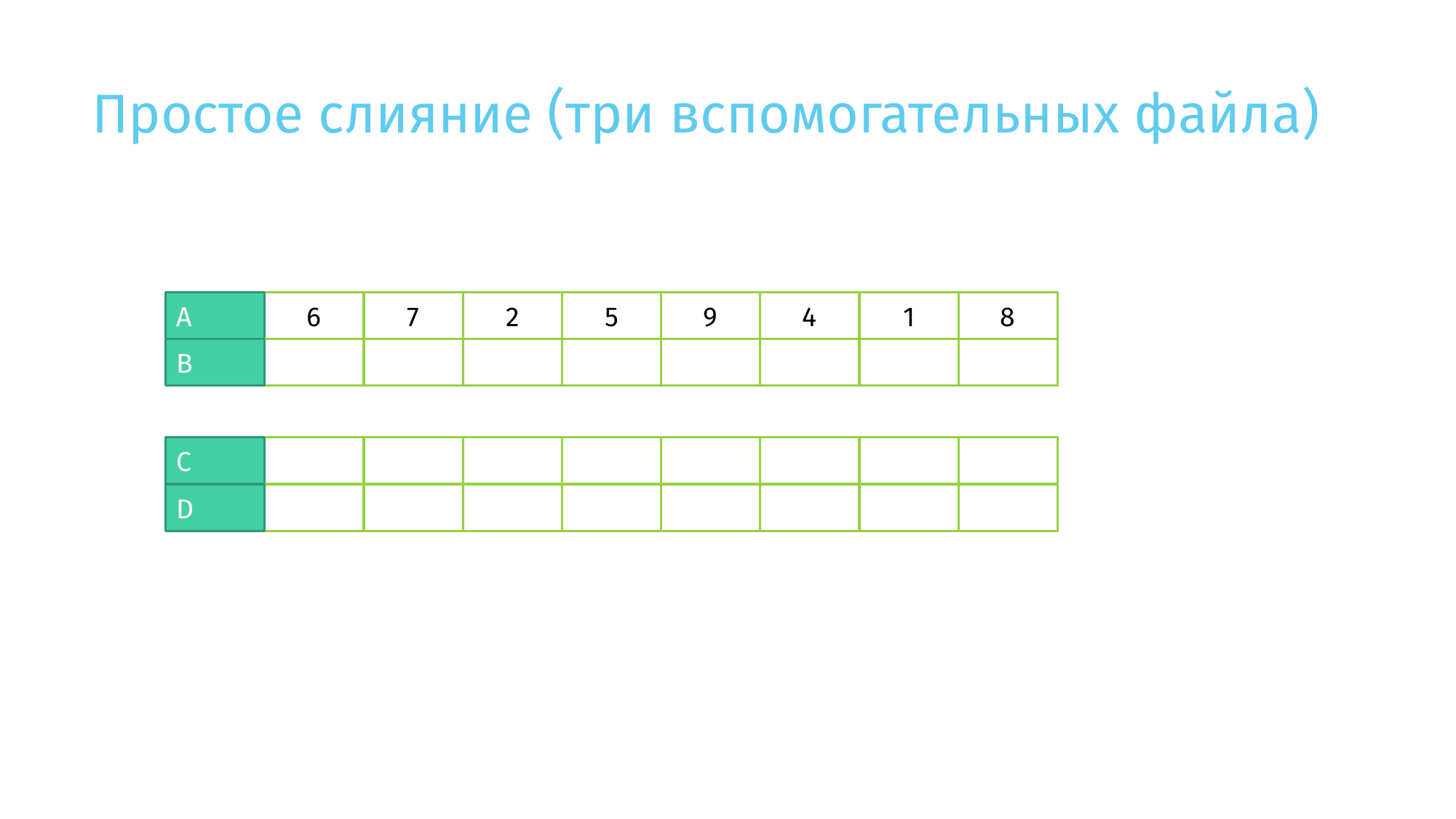

# Простое слияние (три вспомогательных файла)
A
8
5
9
4
1
2
7
6
B

C

D